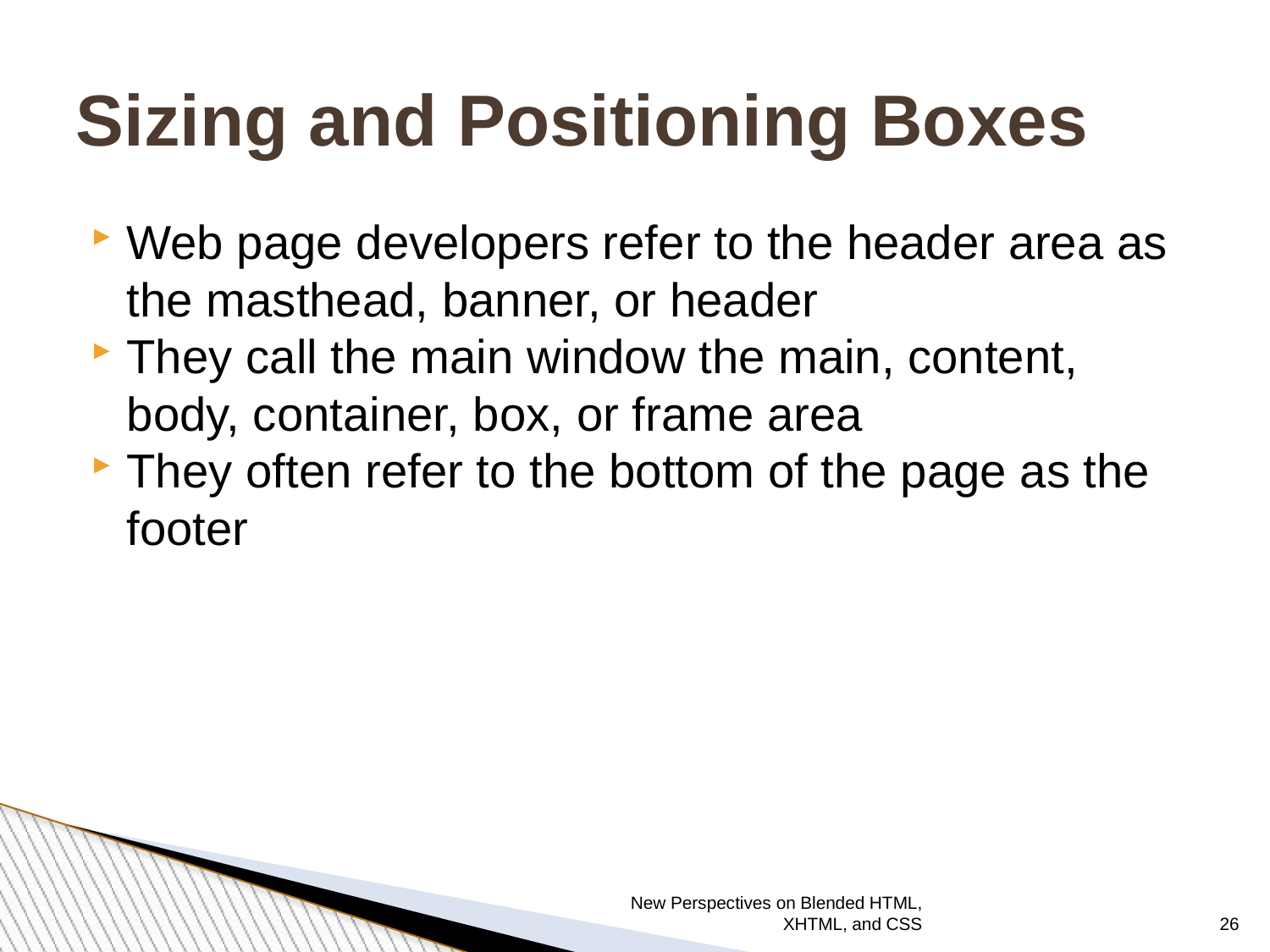

Sizing and Positioning Boxes
Web page developers refer to the header area as the masthead, banner, or header
They call the main window the main, content, body, container, box, or frame area
They often refer to the bottom of the page as the footer

New Perspectives on Blended HTML, XHTML, and CSS
26